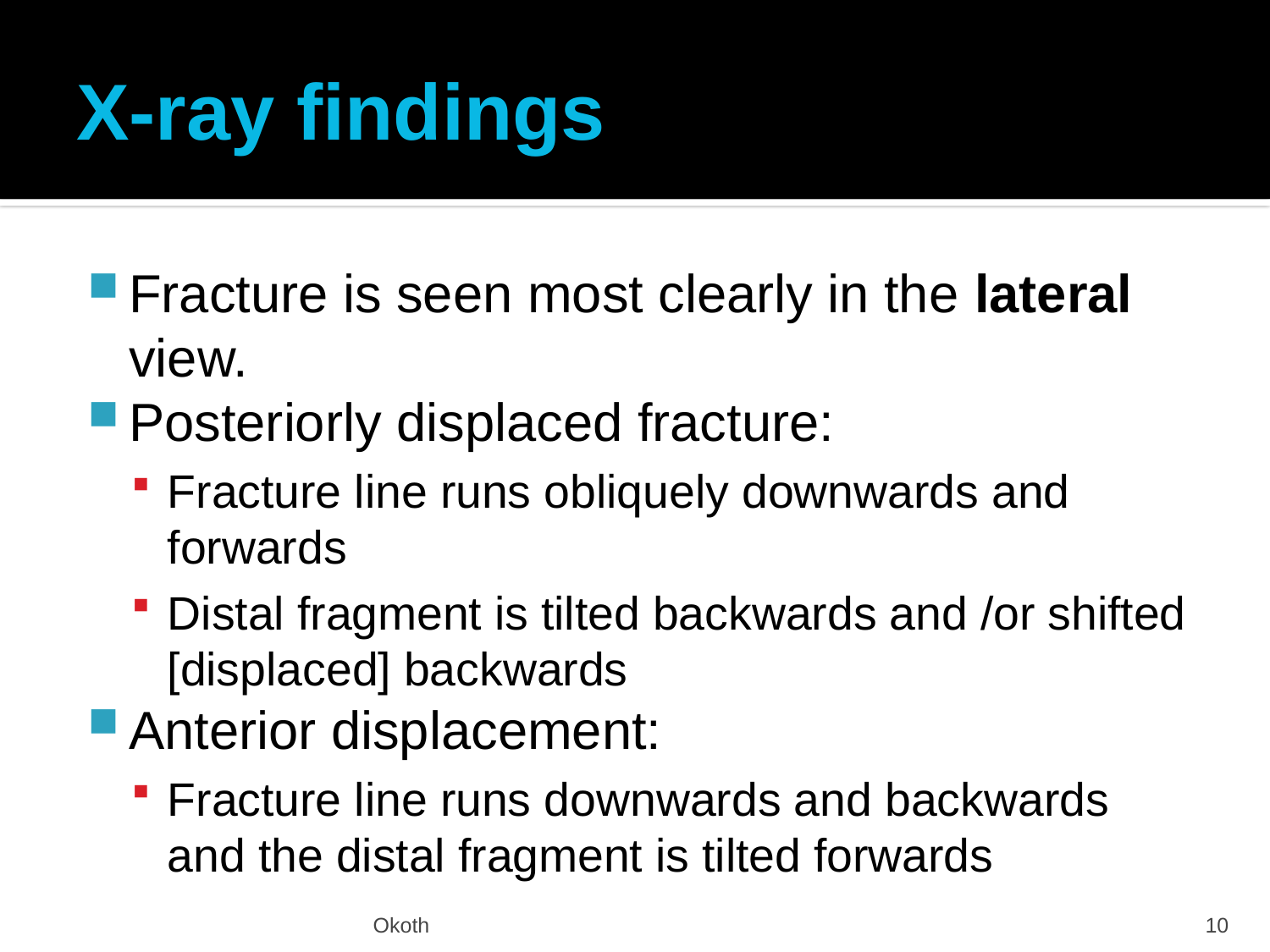

# X-ray findings
Fracture is seen most clearly in the lateral view.
Posteriorly displaced fracture:
Fracture line runs obliquely downwards and forwards
Distal fragment is tilted backwards and /or shifted [displaced] backwards
Anterior displacement:
Fracture line runs downwards and backwards and the distal fragment is tilted forwards

Okoth
10